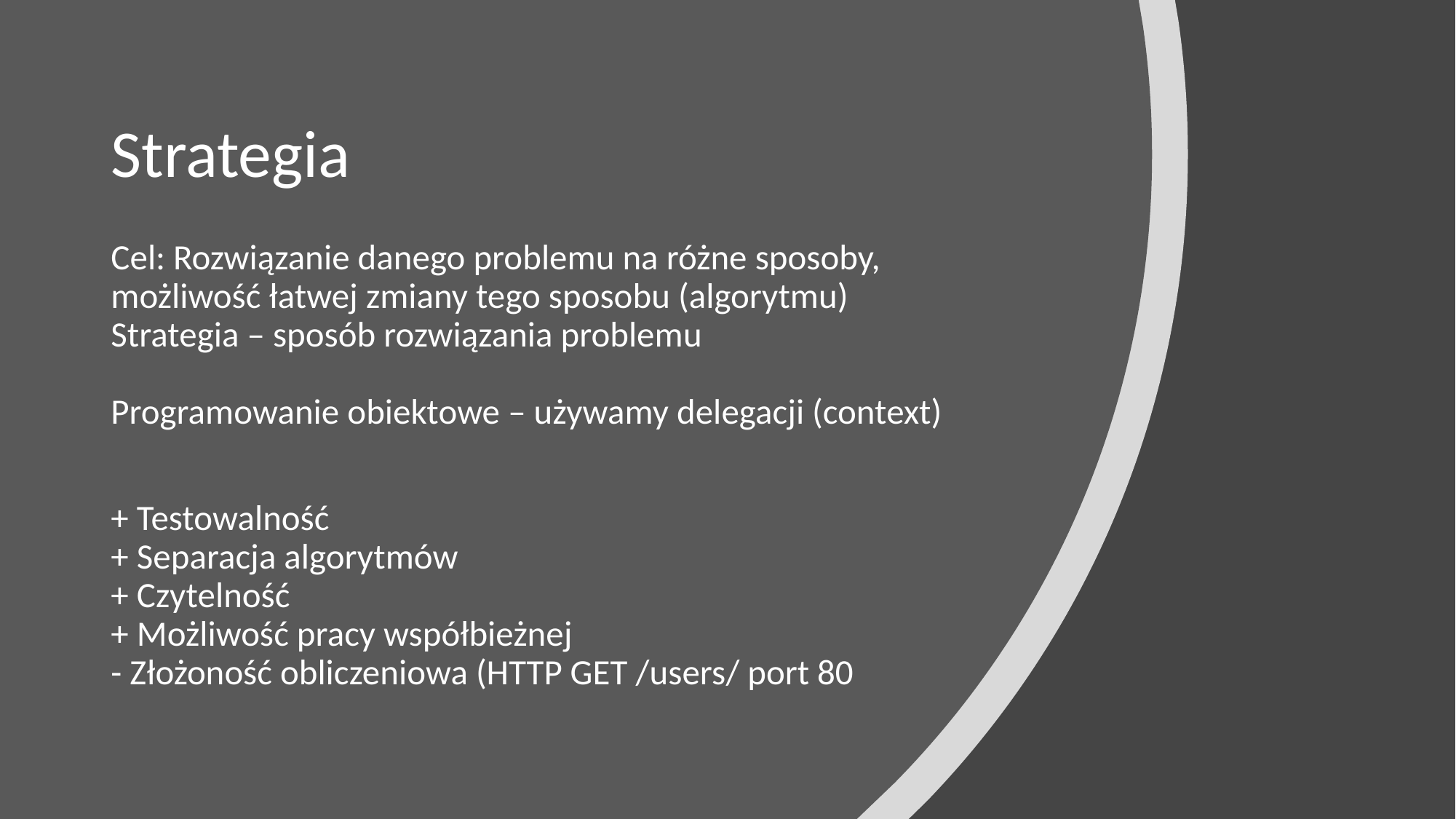

# Strategia
Cel: Rozwiązanie danego problemu na różne sposoby, możliwość łatwej zmiany tego sposobu (algorytmu)
Strategia – sposób rozwiązania problemu
Programowanie obiektowe – używamy delegacji (context)

+ Testowalność
+ Separacja algorytmów
+ Czytelność
+ Możliwość pracy współbieżnej
- Złożoność obliczeniowa (HTTP GET /users/ port 80